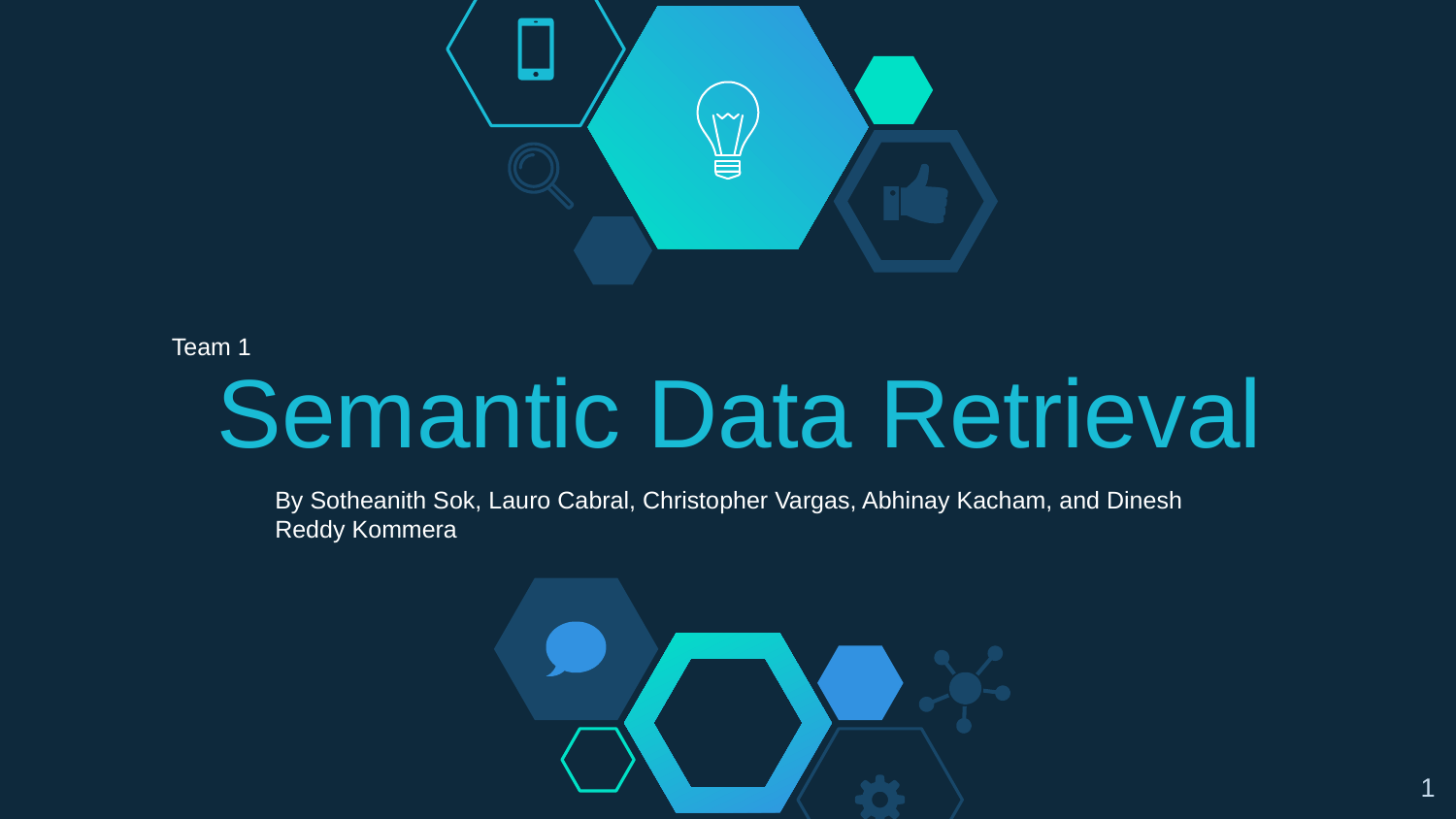

# Semantic Data Retrieval
Team 1
By Sotheanith Sok, Lauro Cabral, Christopher Vargas, Abhinay Kacham, and Dinesh Reddy Kommera
1